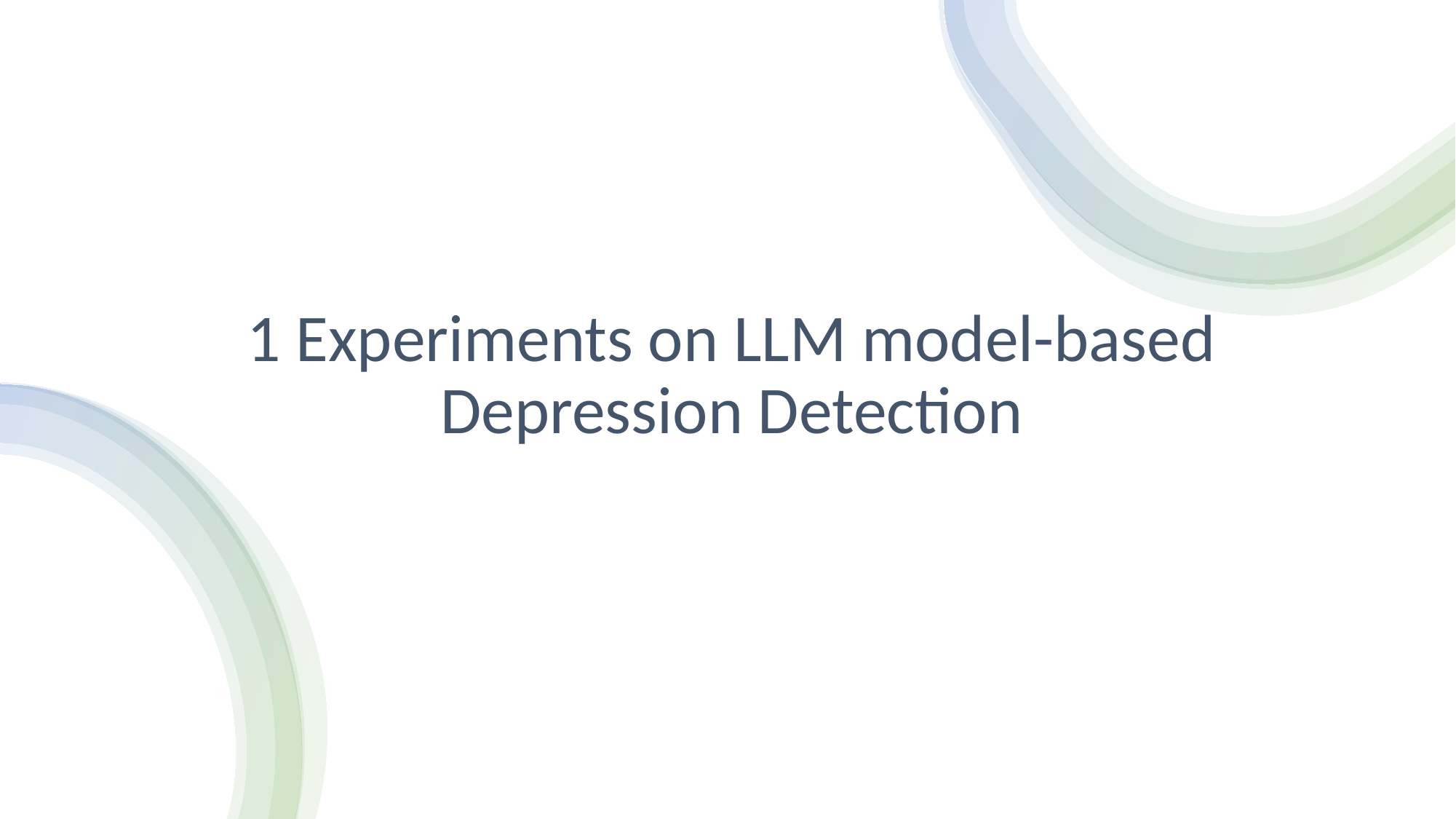

# 1 Experiments on LLM model-based Depression Detection